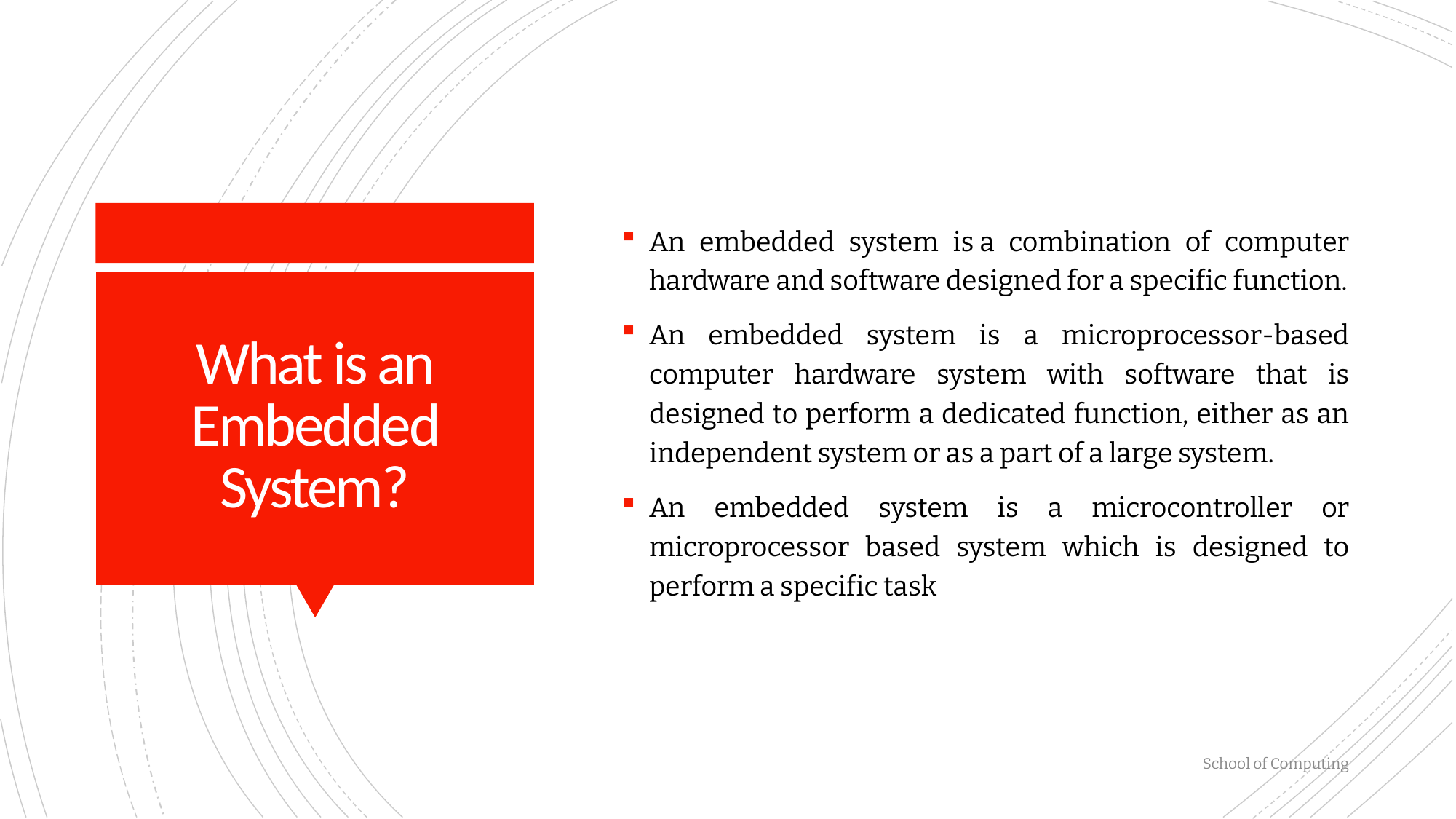

An embedded system is a combination of computer hardware and software designed for a specific function.
An embedded system is a microprocessor-based computer hardware system with software that is designed to perform a dedicated function, either as an independent system or as a part of a large system.
An embedded system is a microcontroller or microprocessor based system which is designed to perform a specific task
# What is an Embedded System?
School of Computing